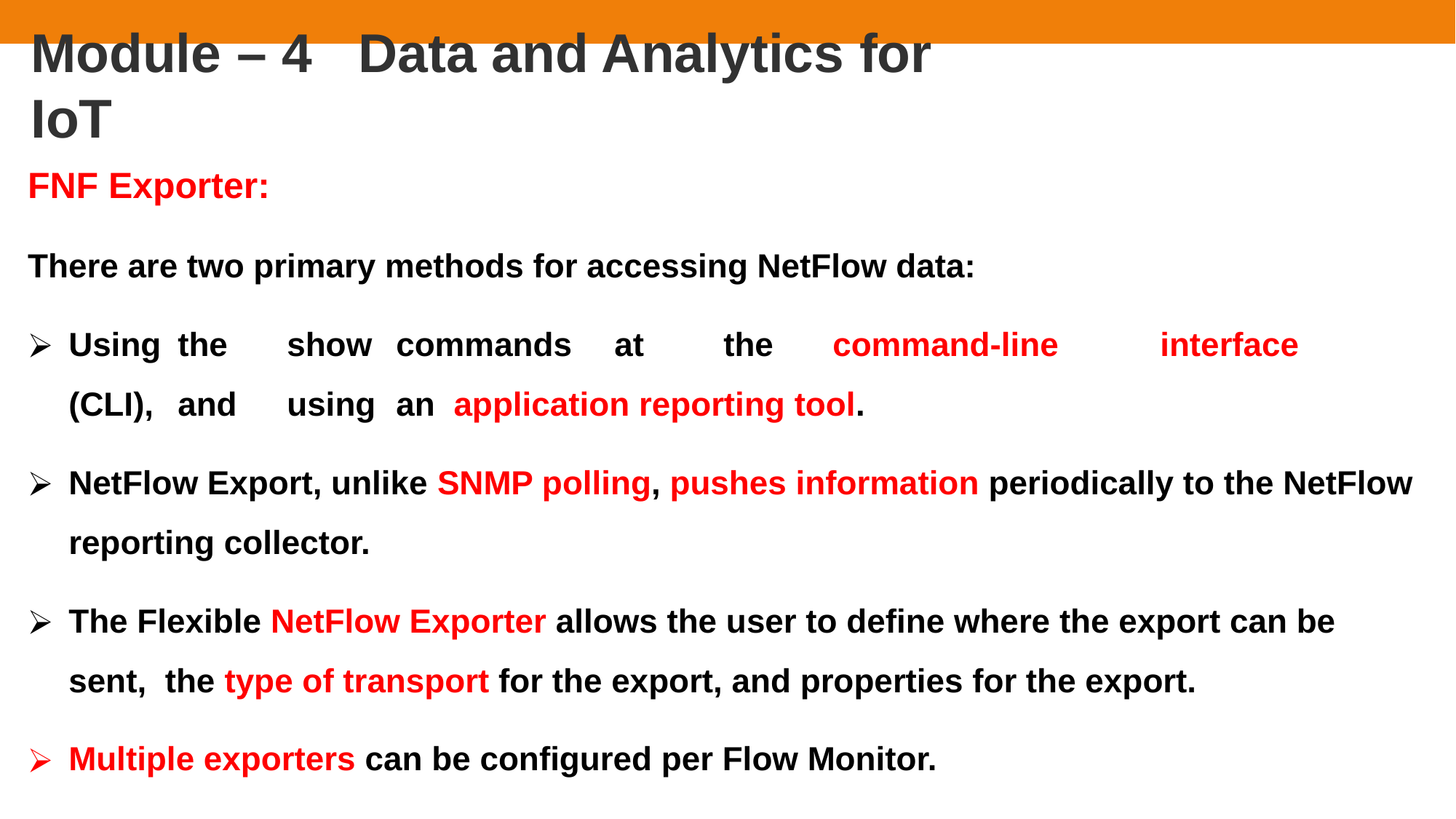

# Module – 4	Data and Analytics for IoT
FNF Exporter:
There are two primary methods for accessing NetFlow data:
Using	the	show	commands	at	the	command-line	interface	(CLI),	and	using	an  application reporting tool.
NetFlow Export, unlike SNMP polling, pushes information periodically to the NetFlow
reporting collector.
The Flexible NetFlow Exporter allows the user to define where the export can be sent,  the type of transport for the export, and properties for the export.
Multiple exporters can be configured per Flow Monitor.